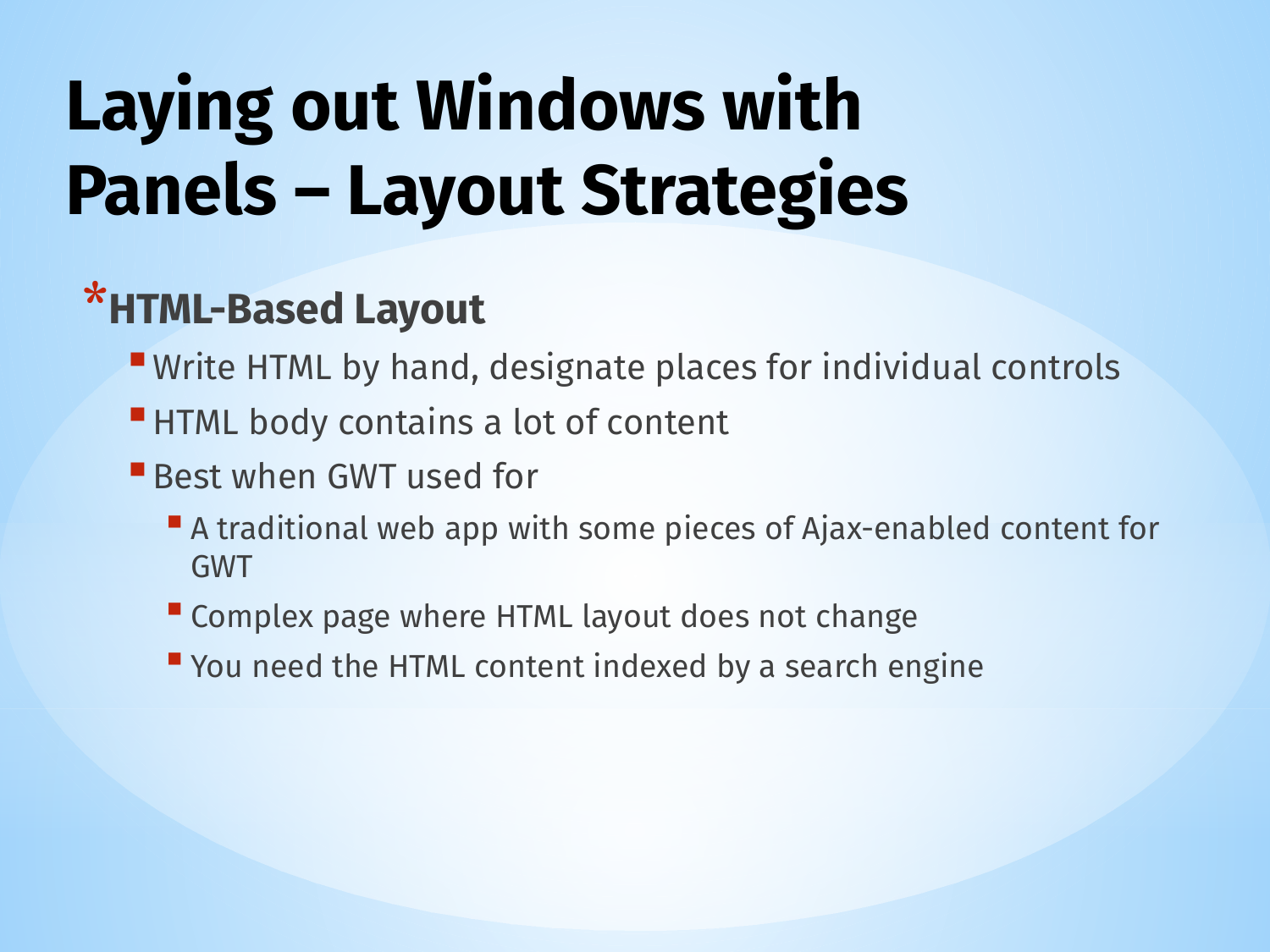

# Laying out Windows with Panels – Layout Strategies
HTML-Based Layout
Write HTML by hand, designate places for individual controls
HTML body contains a lot of content
Best when GWT used for
A traditional web app with some pieces of Ajax-enabled content for GWT
Complex page where HTML layout does not change
You need the HTML content indexed by a search engine